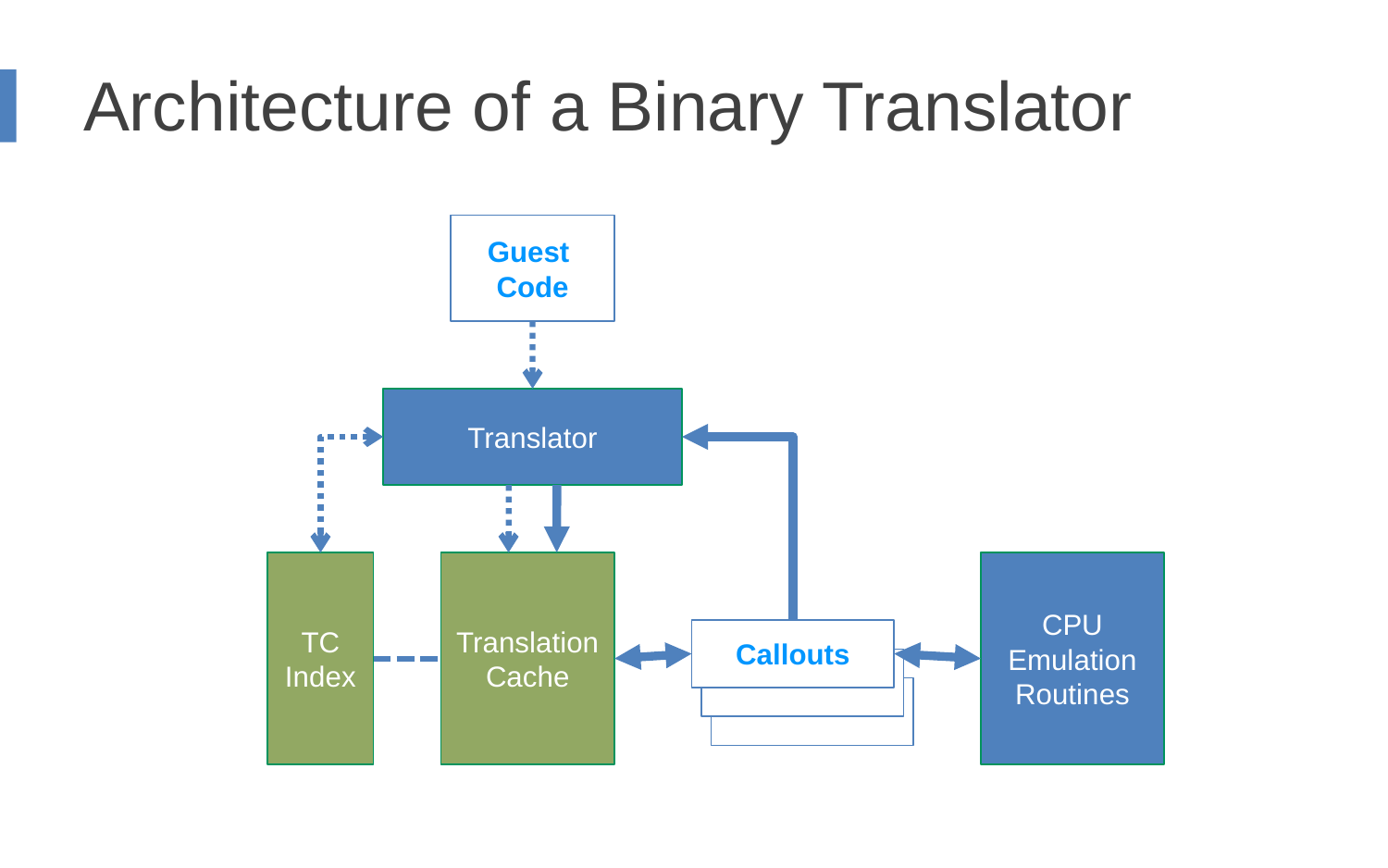

# Architecture of a Binary Translator
Guest
Code
Translator
TC
Index
Translation
Cache
CPU Emulation
Routines
Callouts